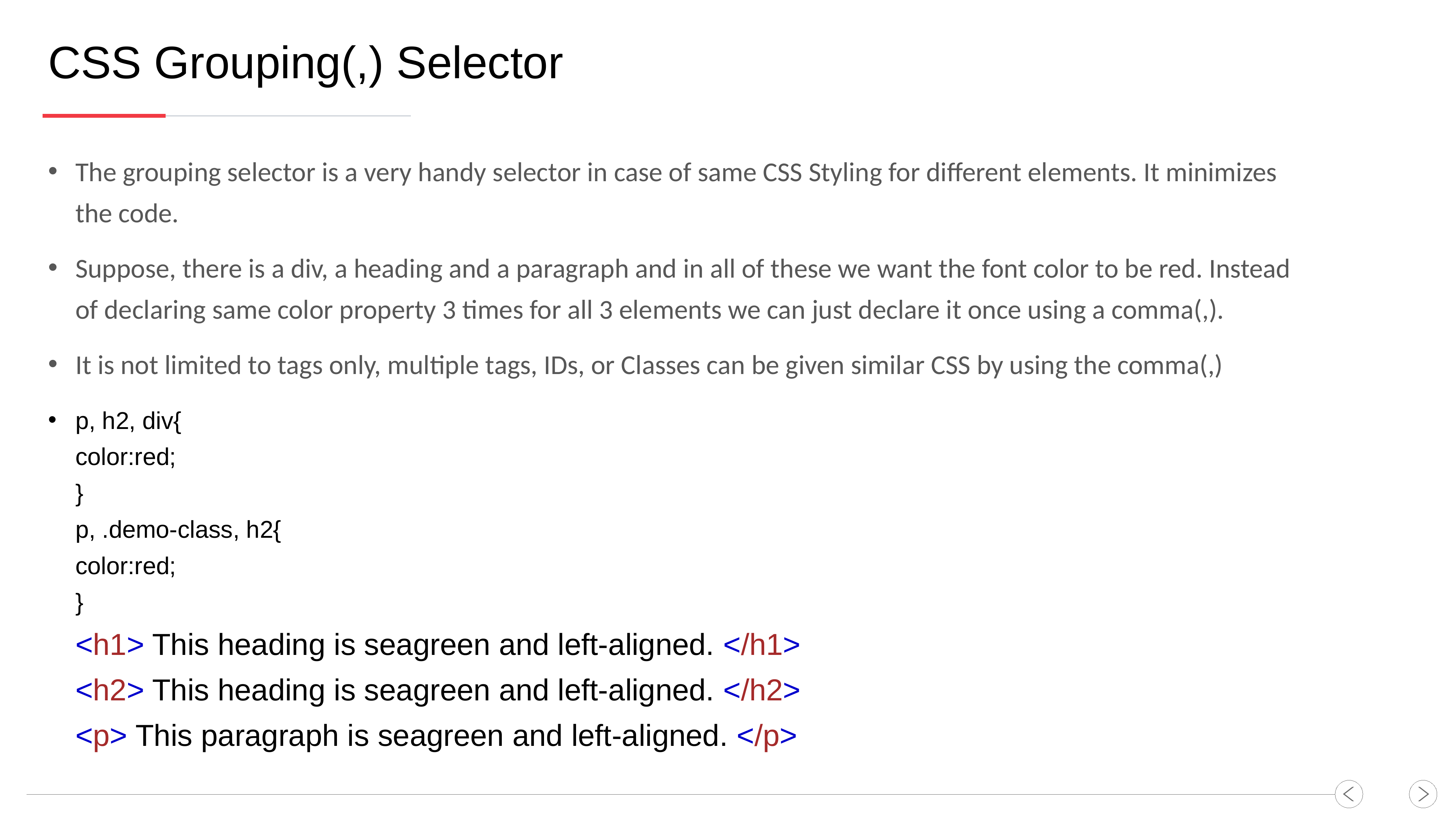

CSS Grouping(,) Selector
The grouping selector is a very handy selector in case of same CSS Styling for different elements. It minimizes the code.
Suppose, there is a div, a heading and a paragraph and in all of these we want the font color to be red. Instead of declaring same color property 3 times for all 3 elements we can just declare it once using a comma(,).
It is not limited to tags only, multiple tags, IDs, or Classes can be given similar CSS by using the comma(,)
p, h2, div{
color:red;
}
p, .demo-class, h2{
color:red;
}
<h1> This heading is seagreen and left-aligned. </h1>
<h2> This heading is seagreen and left-aligned. </h2>
<p> This paragraph is seagreen and left-aligned. </p>